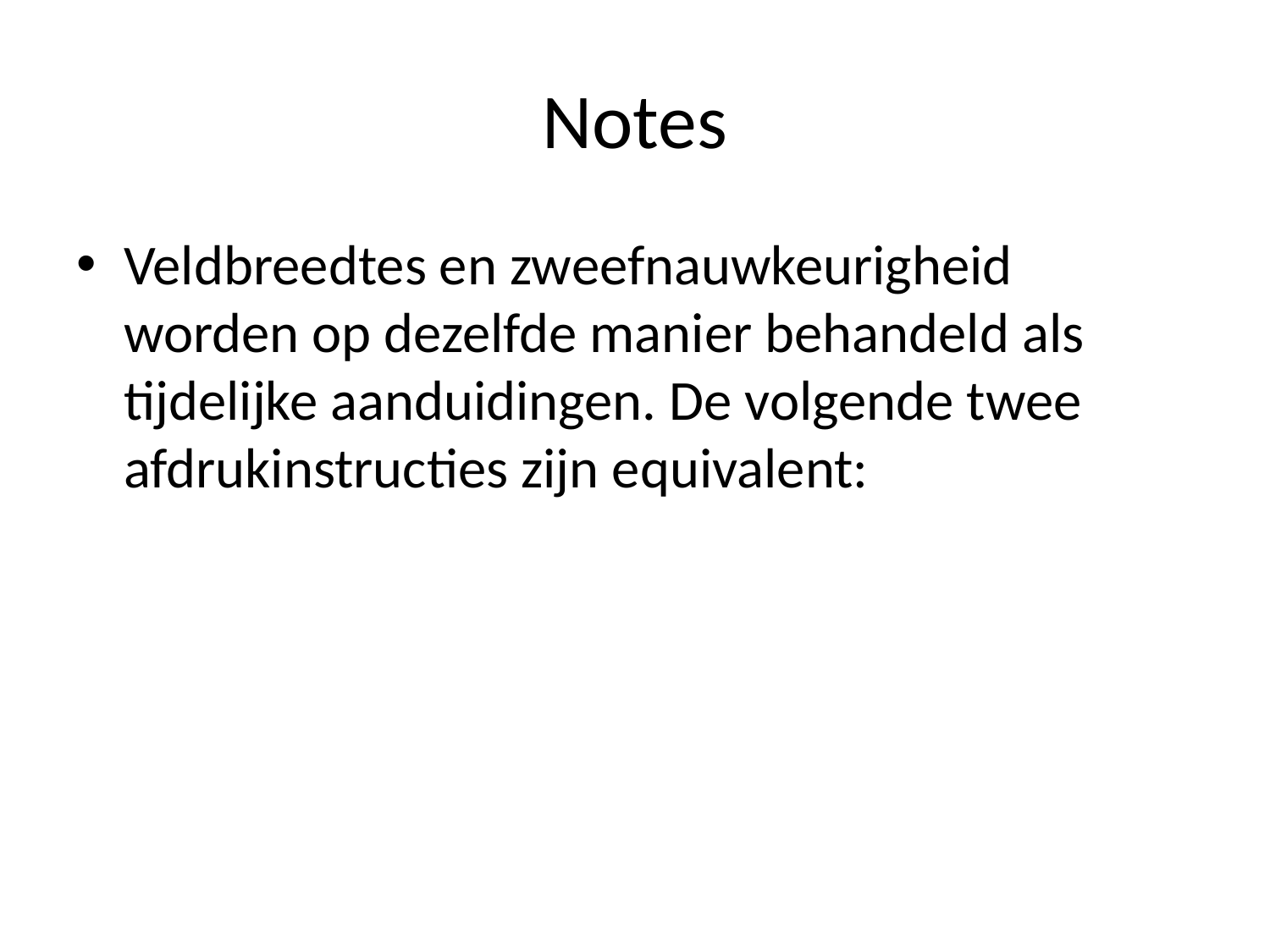

# Notes
Veldbreedtes en zweefnauwkeurigheid worden op dezelfde manier behandeld als tijdelijke aanduidingen. De volgende twee afdrukinstructies zijn equivalent: